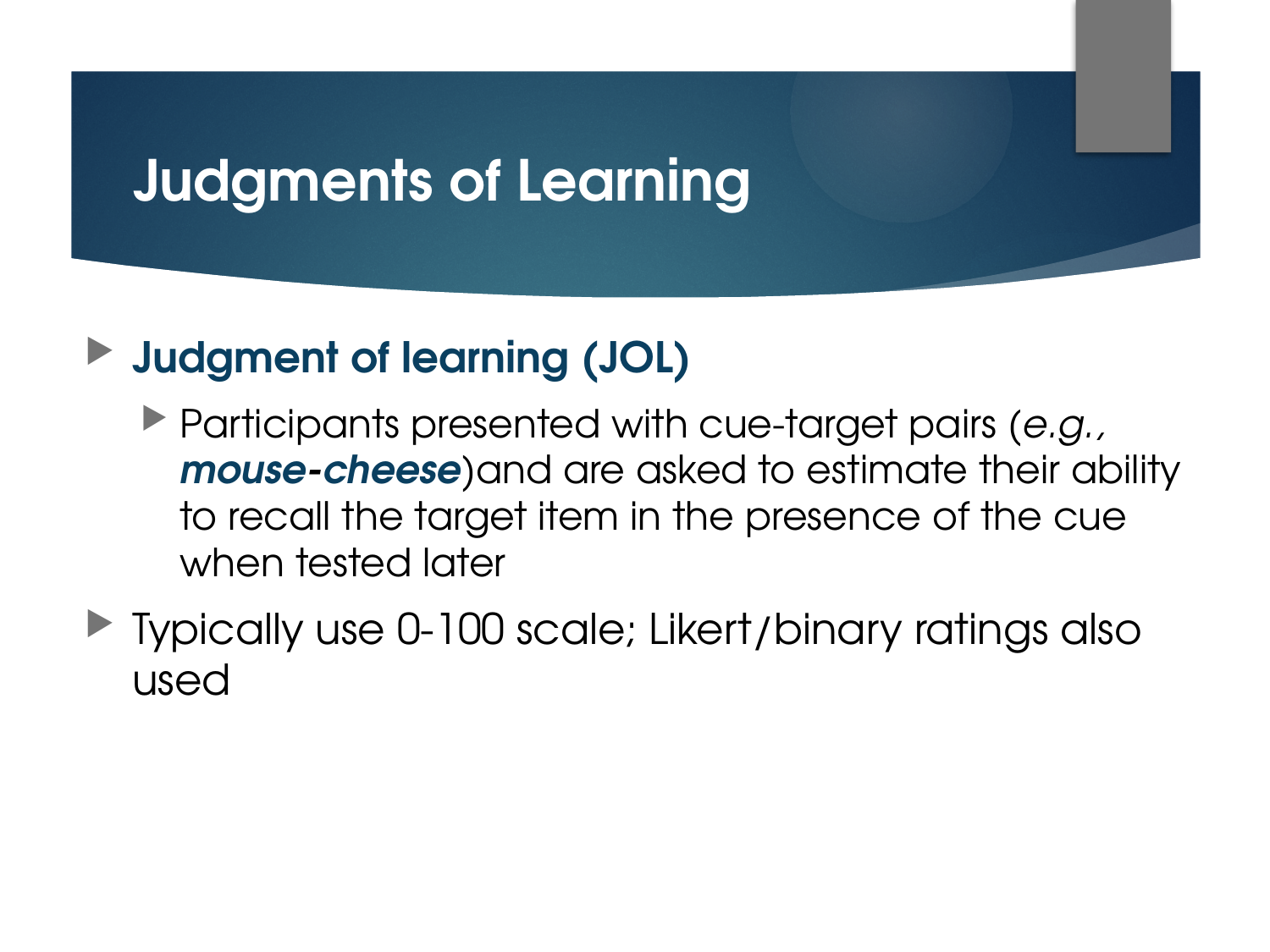

# Judgments of Learning
Judgment of learning (JOL)
Participants presented with cue-target pairs (e.g., mouse-cheese)and are asked to estimate their ability to recall the target item in the presence of the cue when tested later
Typically use 0-100 scale; Likert/binary ratings also used